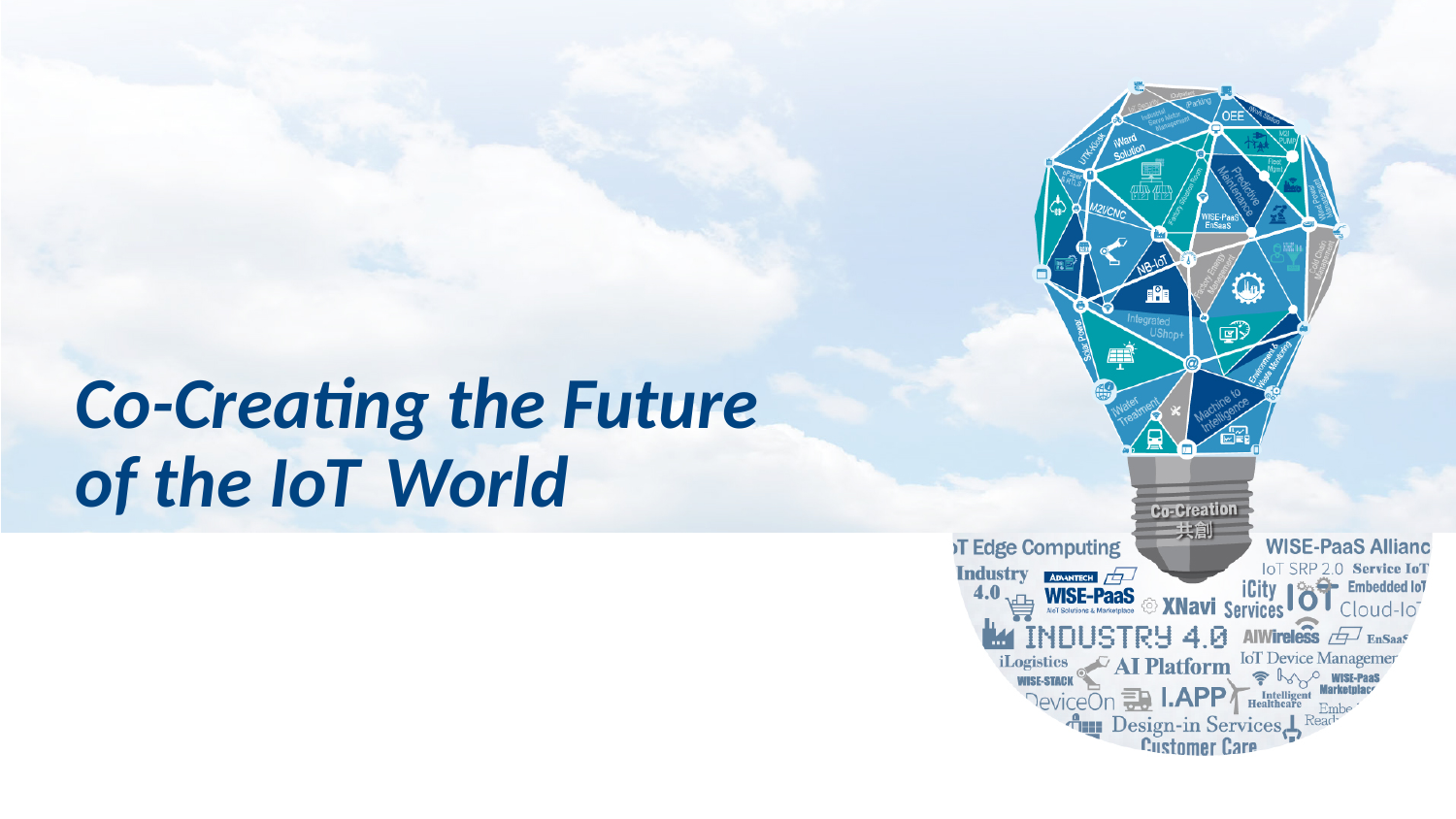

# Co-Creating the Future of the IoT  World